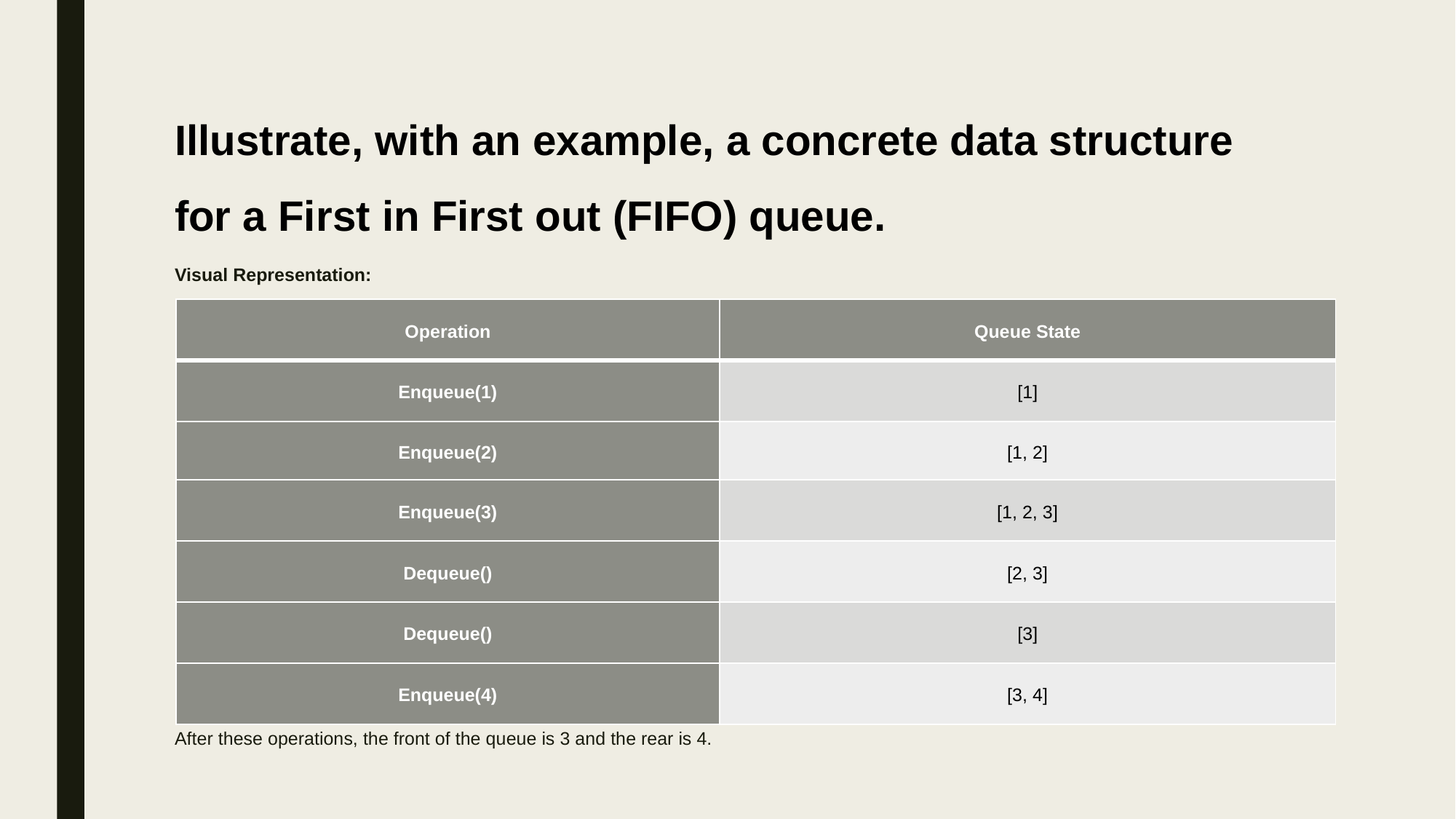

# Illustrate, with an example, a concrete data structure for a First in First out (FIFO) queue.
Visual Representation:
| Operation | Queue State |
| --- | --- |
| Enqueue(1) | [1] |
| Enqueue(2) | [1, 2] |
| Enqueue(3) | [1, 2, 3] |
| Dequeue() | [2, 3] |
| Dequeue() | [3] |
| Enqueue(4) | [3, 4] |
After these operations, the front of the queue is 3 and the rear is 4.